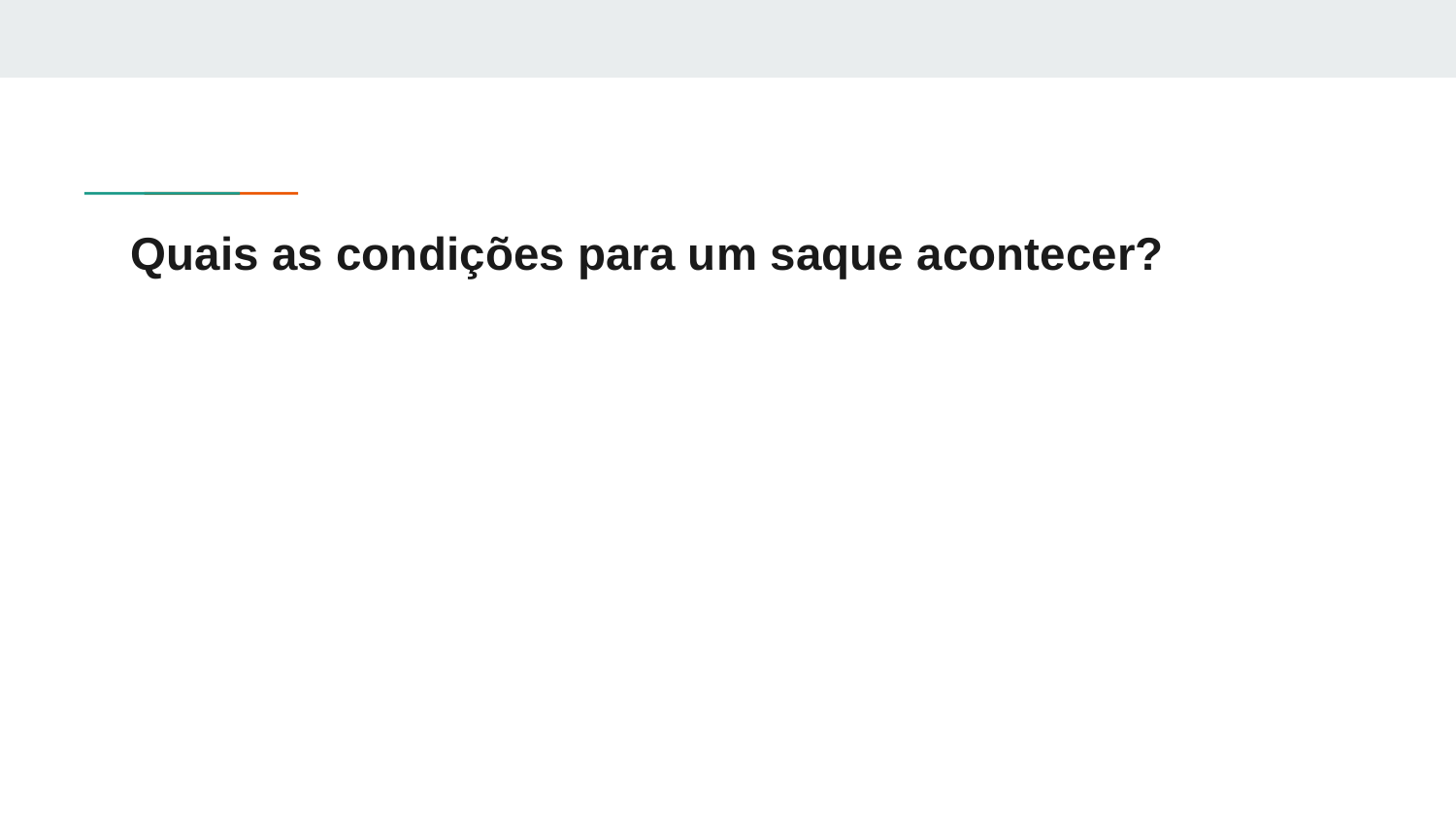

# Quais as condições para um saque acontecer?